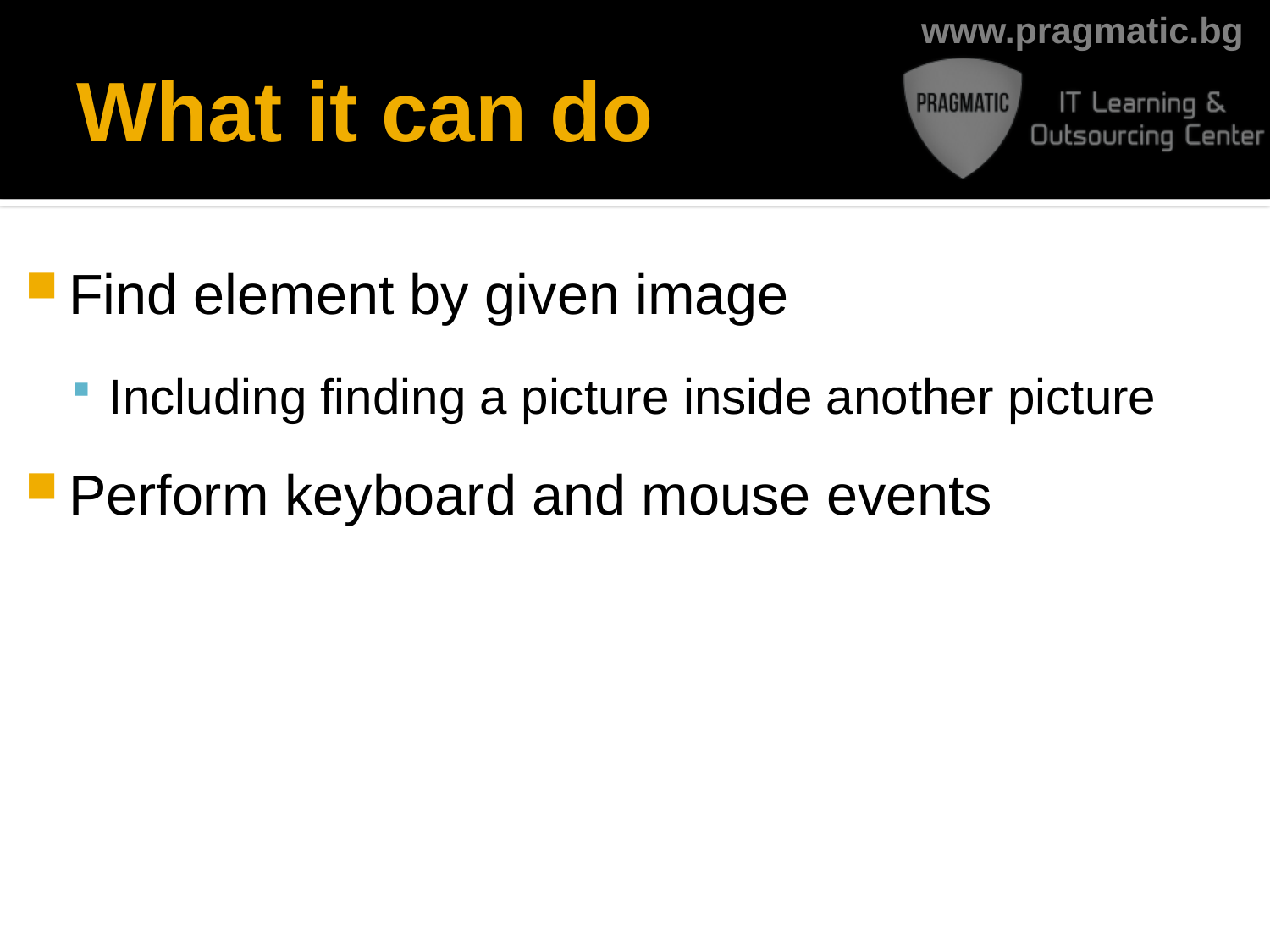

# What it can do
Find element by given image
Including finding a picture inside another picture
Perform keyboard and mouse events